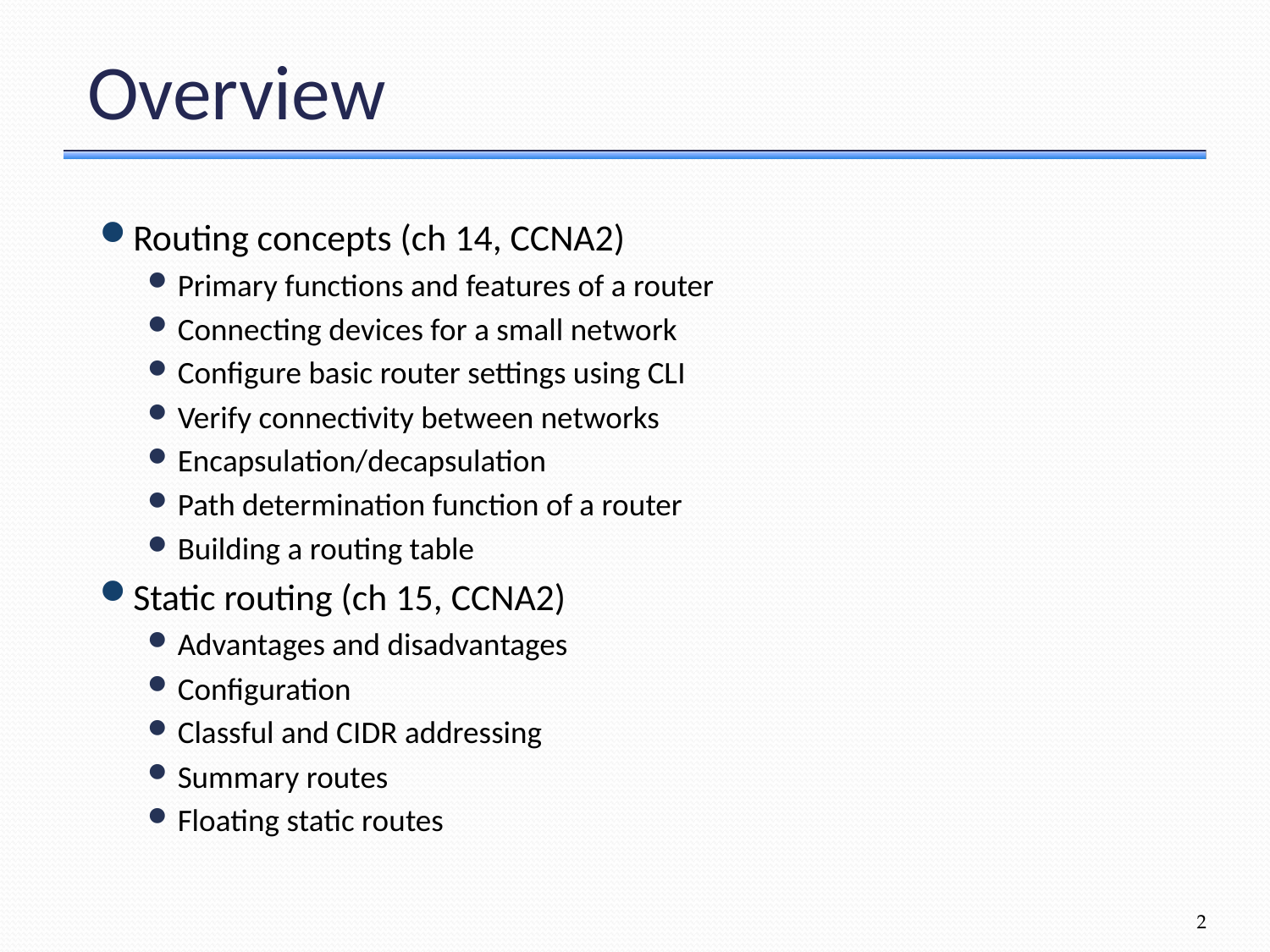

# Overview
Routing concepts (ch 14, CCNA2)
Primary functions and features of a router
Connecting devices for a small network
Configure basic router settings using CLI
Verify connectivity between networks
Encapsulation/decapsulation
Path determination function of a router
Building a routing table
Static routing (ch 15, CCNA2)
Advantages and disadvantages
Configuration
Classful and CIDR addressing
Summary routes
Floating static routes

2